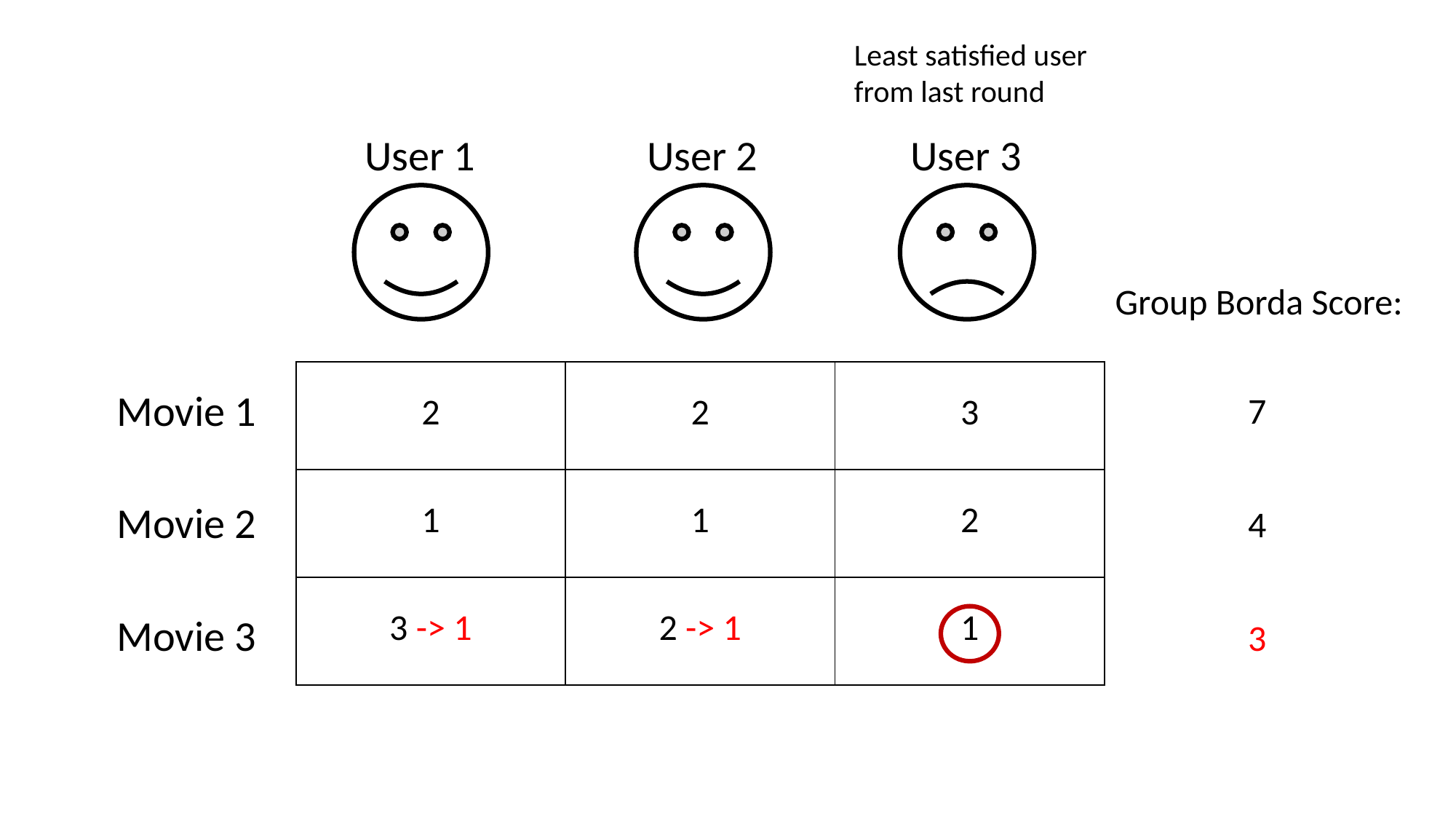

Least satisfied user from last round
User 1
User 2
User 3

Group Borda Score:
| 2 | 2 | 3 |
| --- | --- | --- |
| 1 | 1 | 2 |
| 3 -> 1 | 2 -> 1 | 1 |
Movie 1
7
Movie 2
4
Movie 3

3